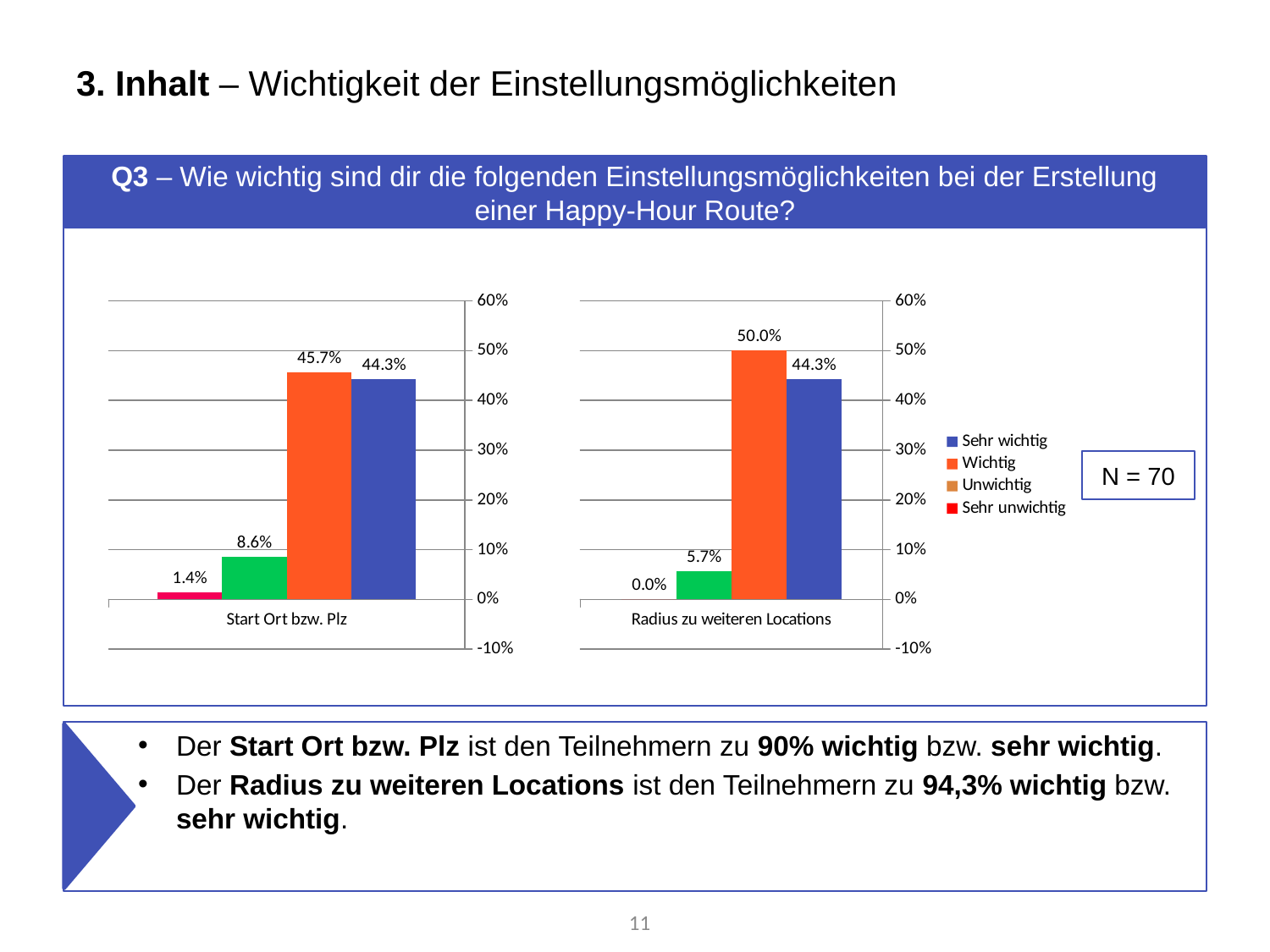

# 3. Inhalt – Wichtigkeit der Einstellungsmöglichkeiten

Q3 – Wie wichtig sind dir die folgenden Einstellungsmöglichkeiten bei der Erstellung einer Happy-Hour Route?

### Chart

| Category |  |  |  |  |
|---|---|---|---|---|
| Start Ort bzw. Plz | 0.44285714285714284 | 0.45714285714285713 | 0.08571428571428572 | 0.014285714285714285 |

### Chart

| Category |  |  |  |  |
|---|---|---|---|---|
| Radius zu weiteren Locations | 0.44285714285714284 | 0.5 | 0.05714285714285714 | 0.0 |
N = 70
Der Start Ort bzw. Plz ist den Teilnehmern zu 90% wichtig bzw. sehr wichtig.
Der Radius zu weiteren Locations ist den Teilnehmern zu 94,3% wichtig bzw. sehr wichtig.

11